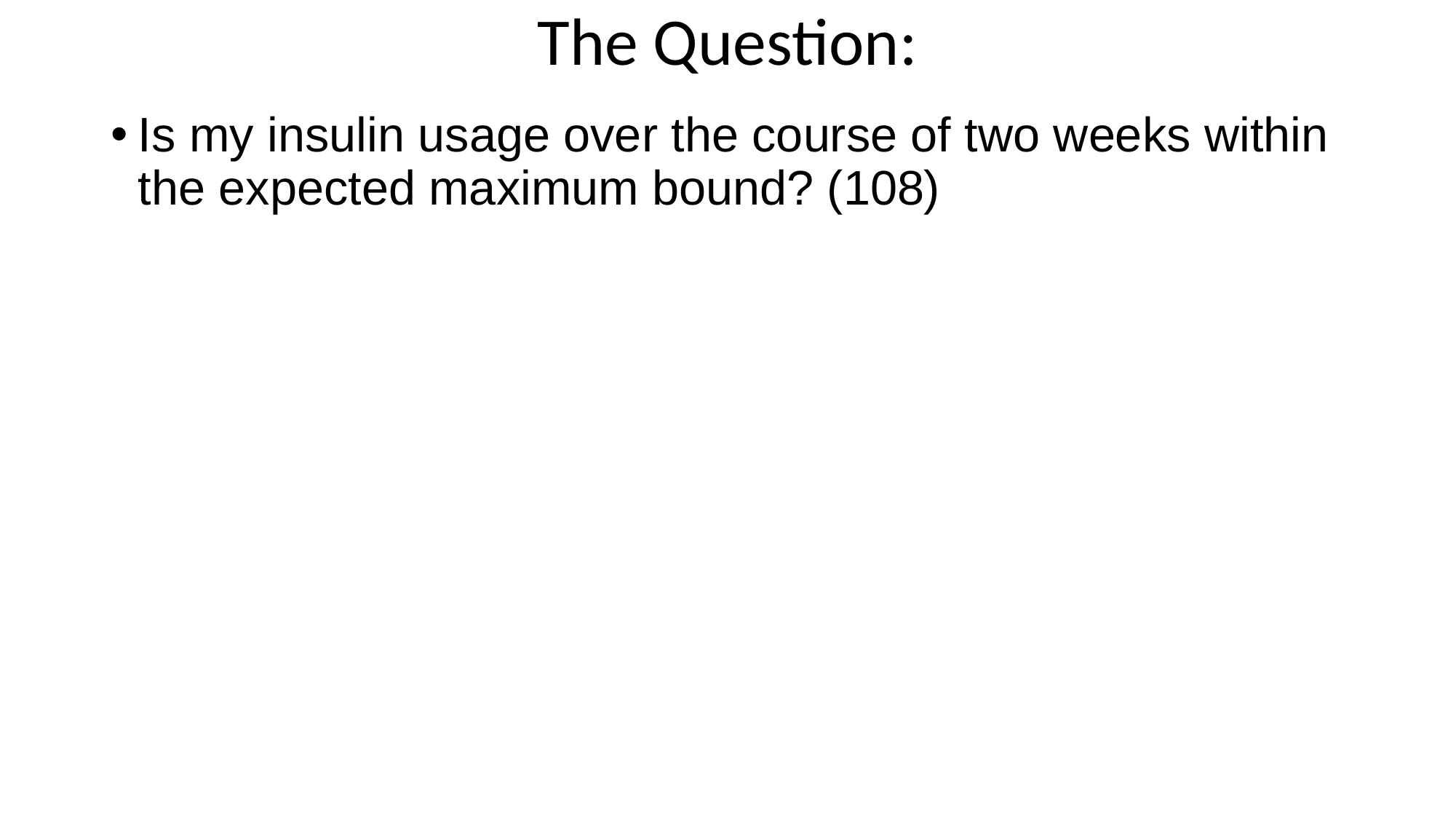

# The Question:
Is my insulin usage over the course of two weeks within the expected maximum bound? (108)